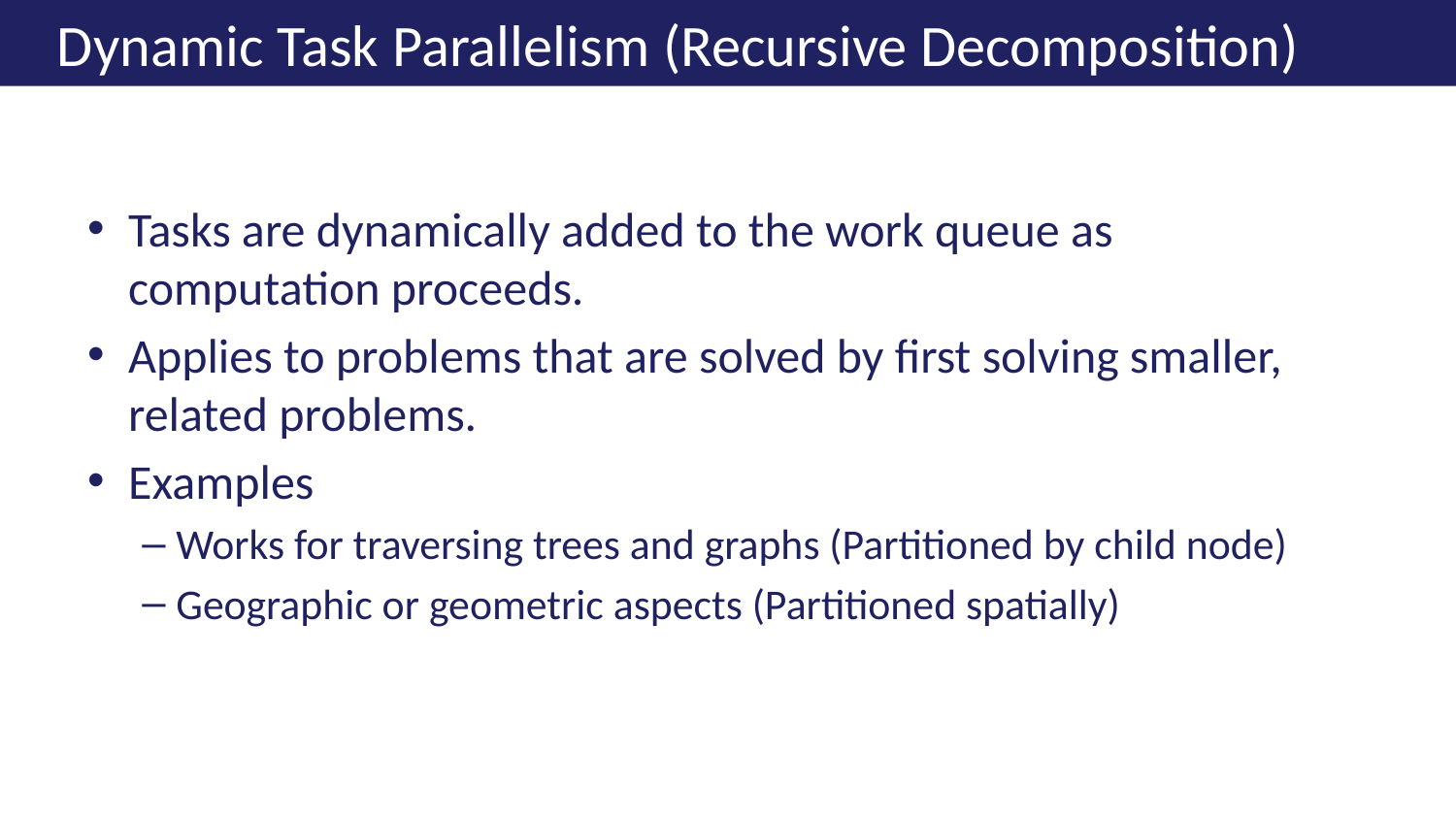

# Dynamic Task Parallelism (Recursive Decomposition)
Tasks are dynamically added to the work queue as computation proceeds.
Applies to problems that are solved by first solving smaller, related problems.
Examples
Works for traversing trees and graphs (Partitioned by child node)
Geographic or geometric aspects (Partitioned spatially)